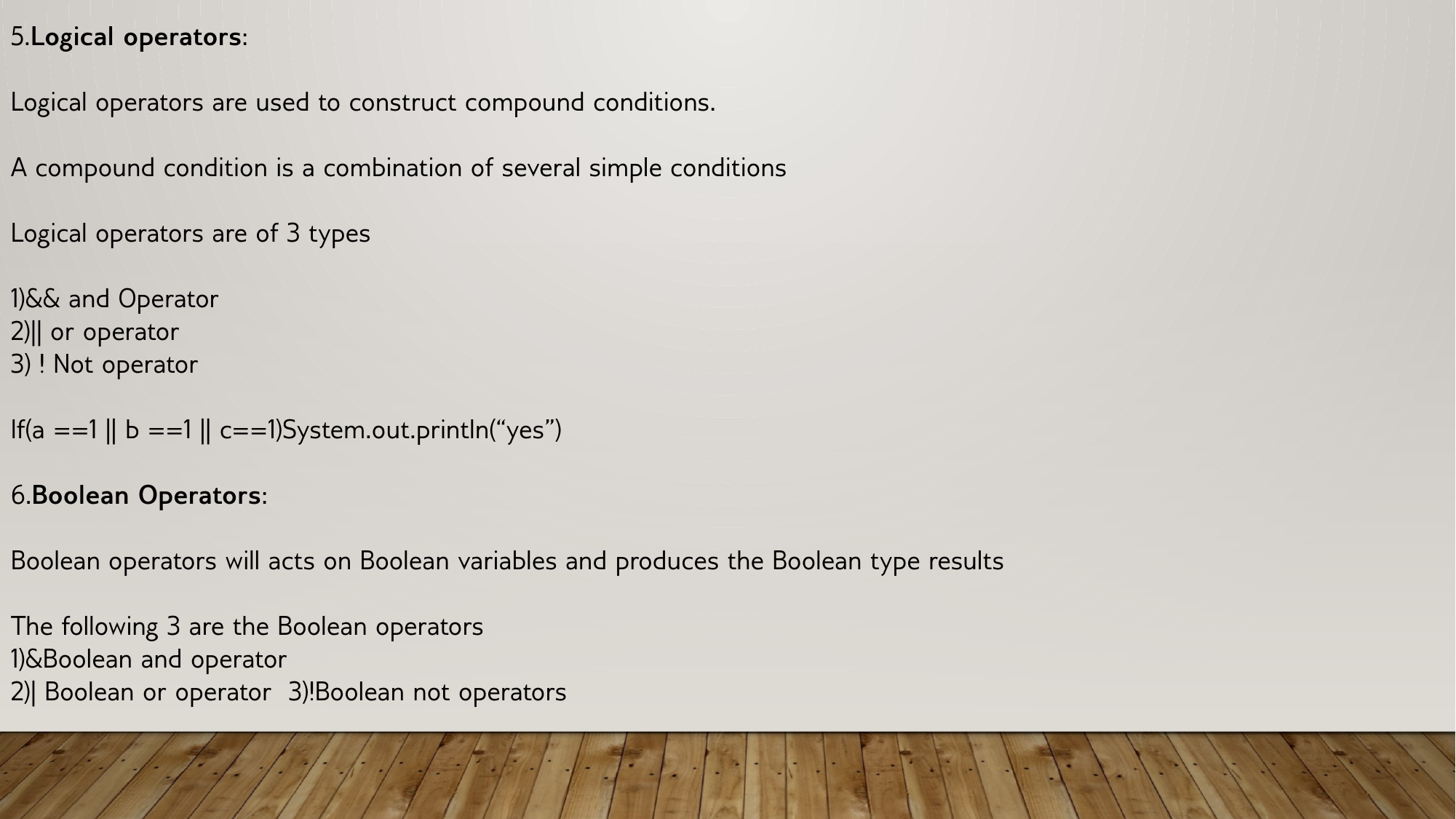

5.Logical operators:

Logical operators are used to construct compound conditions.

A compound condition is a combination of several simple conditions

Logical operators are of 3 types

1)&& and Operator
2)|| or operator
3) ! Not operator

If(a ==1 || b ==1 || c==1)System.out.println(“yes”)

6.Boolean Operators:

Boolean operators will acts on Boolean variables and produces the Boolean type results

The following 3 are the Boolean operators
1)&Boolean and operator
2)| Boolean or operator  3)!Boolean not operators